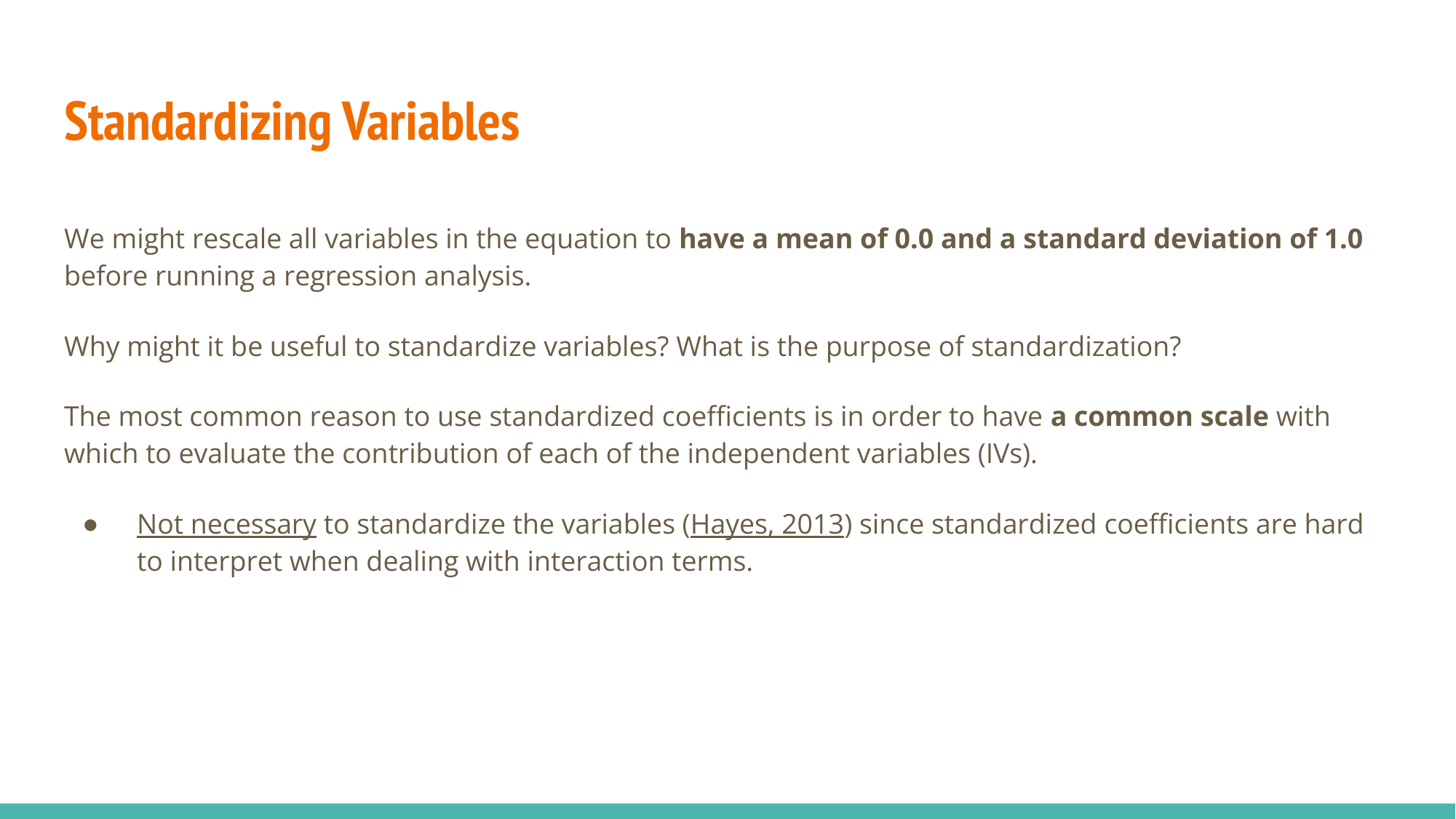

# Standardizing Variables
We might rescale all variables in the equation to have a mean of 0.0 and a standard deviation of 1.0 before running a regression analysis.
Why might it be useful to standardize variables? What is the purpose of standardization?
The most common reason to use standardized coefficients is in order to have a common scale with which to evaluate the contribution of each of the independent variables (IVs).
Not necessary to standardize the variables (Hayes, 2013) since standardized coefficients are hard to interpret when dealing with interaction terms.